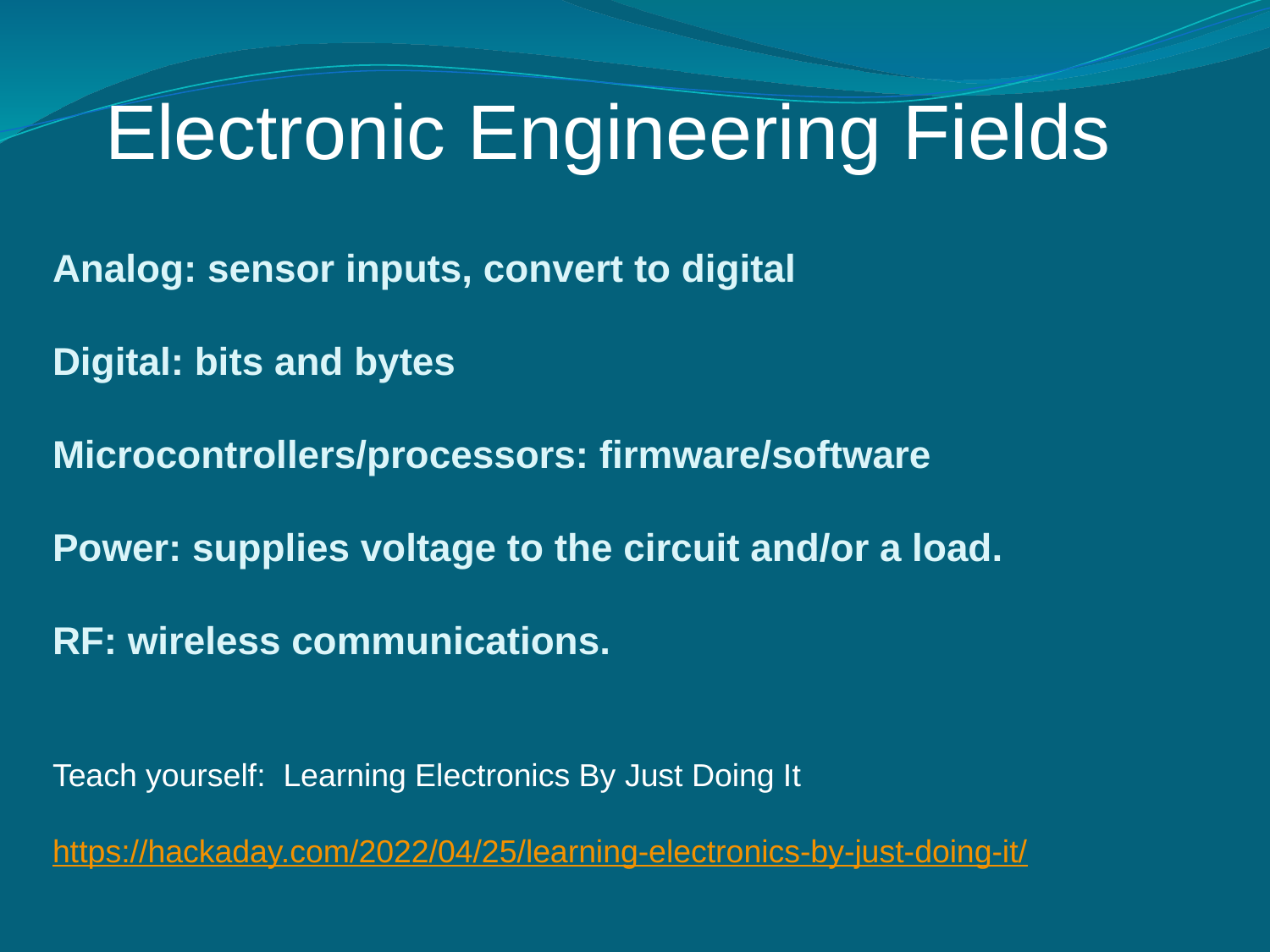

Electronic Engineering Fields

Analog: sensor inputs, convert to digital

Digital: bits and bytes

Microcontrollers/processors: firmware/software

Power: supplies voltage to the circuit and/or a load.

RF: wireless communications.

Teach yourself:  Learning Electronics By Just Doing It

https://hackaday.com/2022/04/25/learning-electronics-by-just-doing-it/